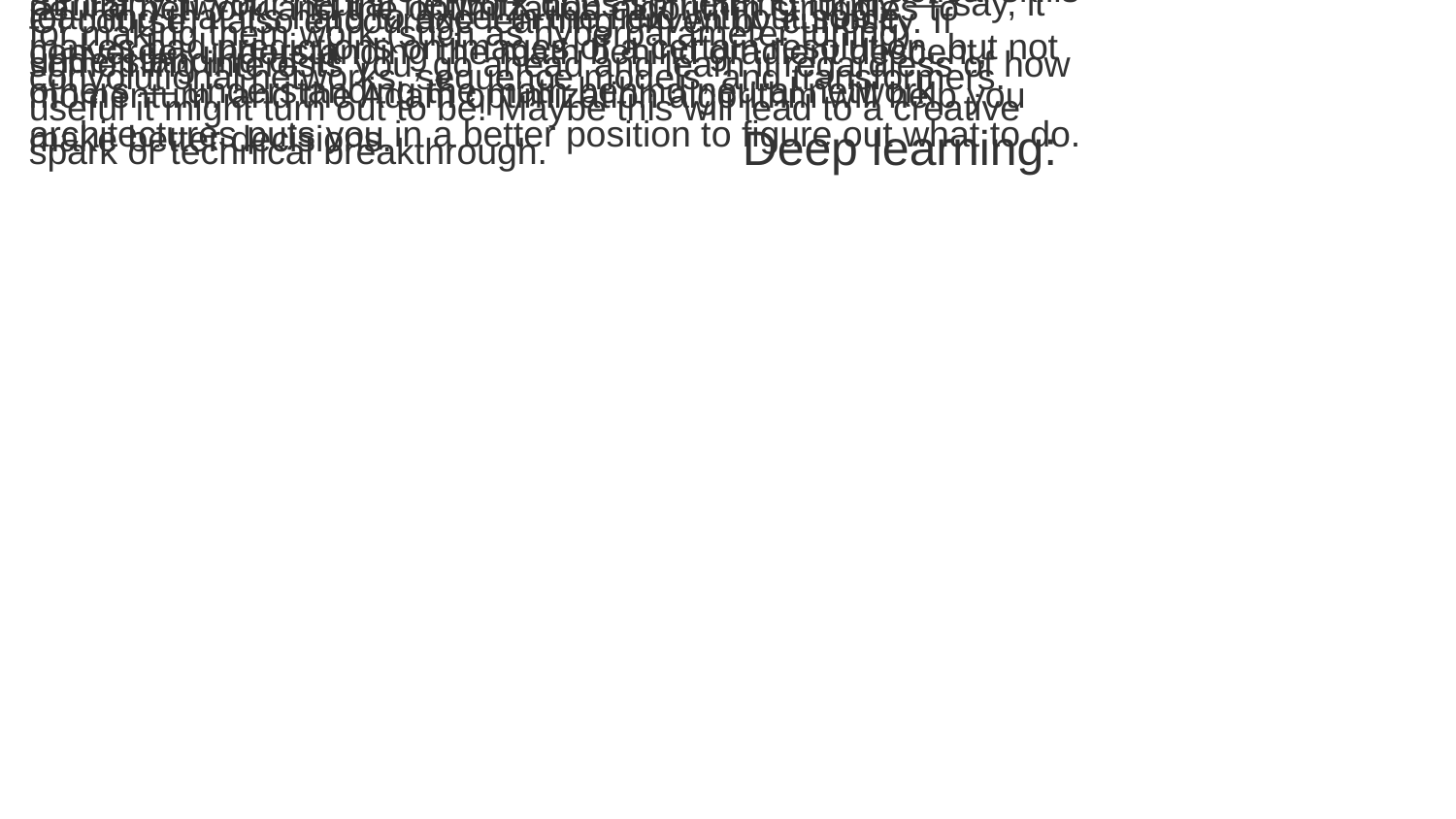

Deep learning has become such a large fraction of machine learning that it's hard to excel in the field without some understanding of it!
It's valuable to know the basics of neural networks, practical skills for making them work (such as hyperparameter tuning), convolutional networks, sequence models, and transformers.
Deep learning is still an emerging technology, so when you train a neural network and the optimization algorithm struggles to converge, understanding the math behind gradient descent, momentum, and the Adam optimization algorithm will help you make better decisions.
Similarly, if your neural network does something funny — say, it makes bad predictions on images of a certain resolution, but not others — understanding the math behind neural network architectures puts you in a better position to figure out what to do.
Of course, I also encourage learning driven by curiosity. If something interests you, go ahead and learn it regardless of how useful it might turn out to be! Maybe this will lead to a creative spark or technical breakthrough.
Deep learning: